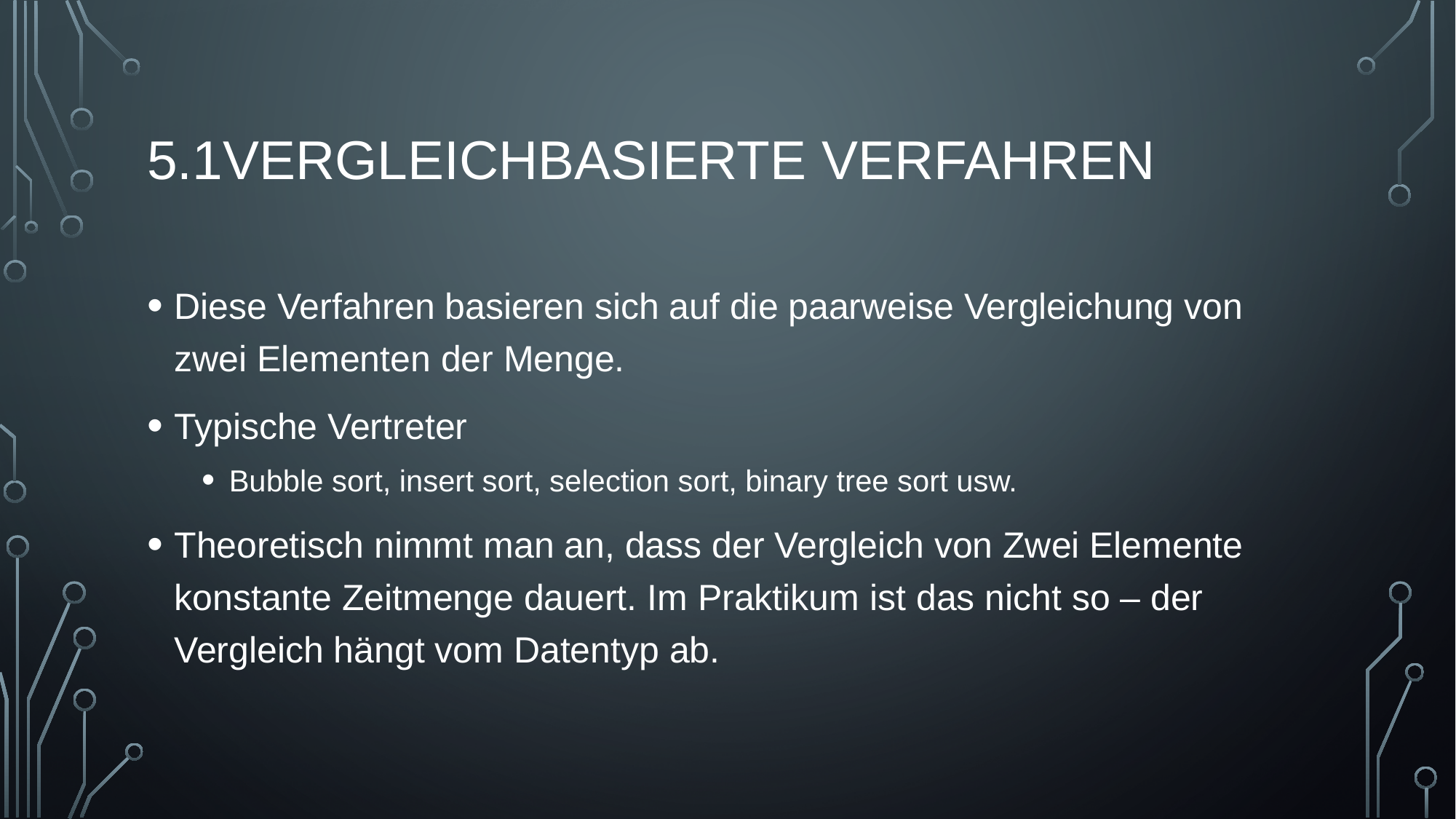

# 5.1Vergleichbasierte verfahren
Diese Verfahren basieren sich auf die paarweise Vergleichung von zwei Elementen der Menge.
Typische Vertreter
Bubble sort, insert sort, selection sort, binary tree sort usw.
Theoretisch nimmt man an, dass der Vergleich von Zwei Elemente konstante Zeitmenge dauert. Im Praktikum ist das nicht so – der Vergleich hängt vom Datentyp ab.